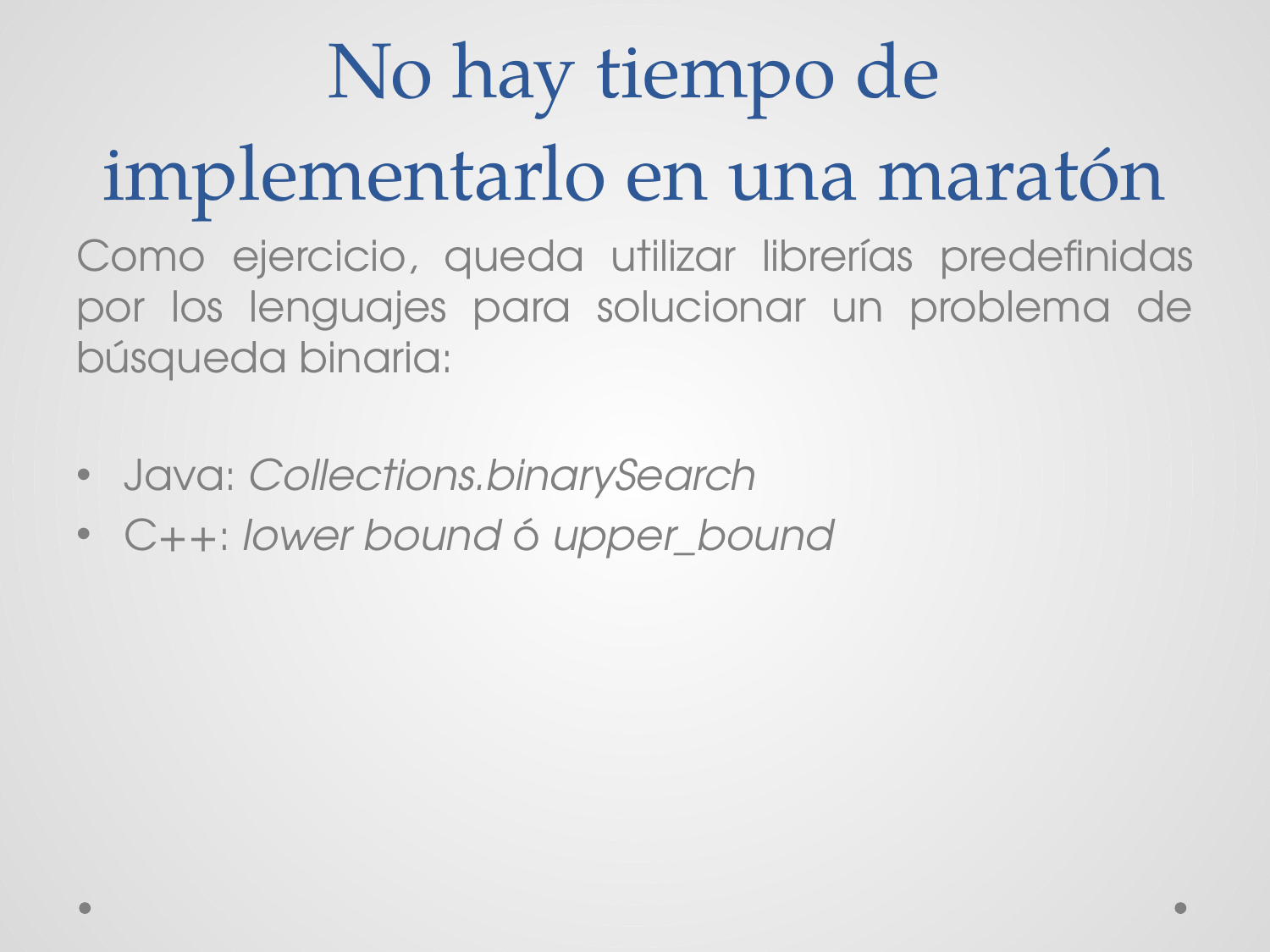

# No hay tiempo de implementarlo en una maratón
Como ejercicio, queda utilizar librerías predefinidas por los lenguajes para solucionar un problema de búsqueda binaria:

Java: Collections.binarySearch
C++: lower bound ó upper_bound